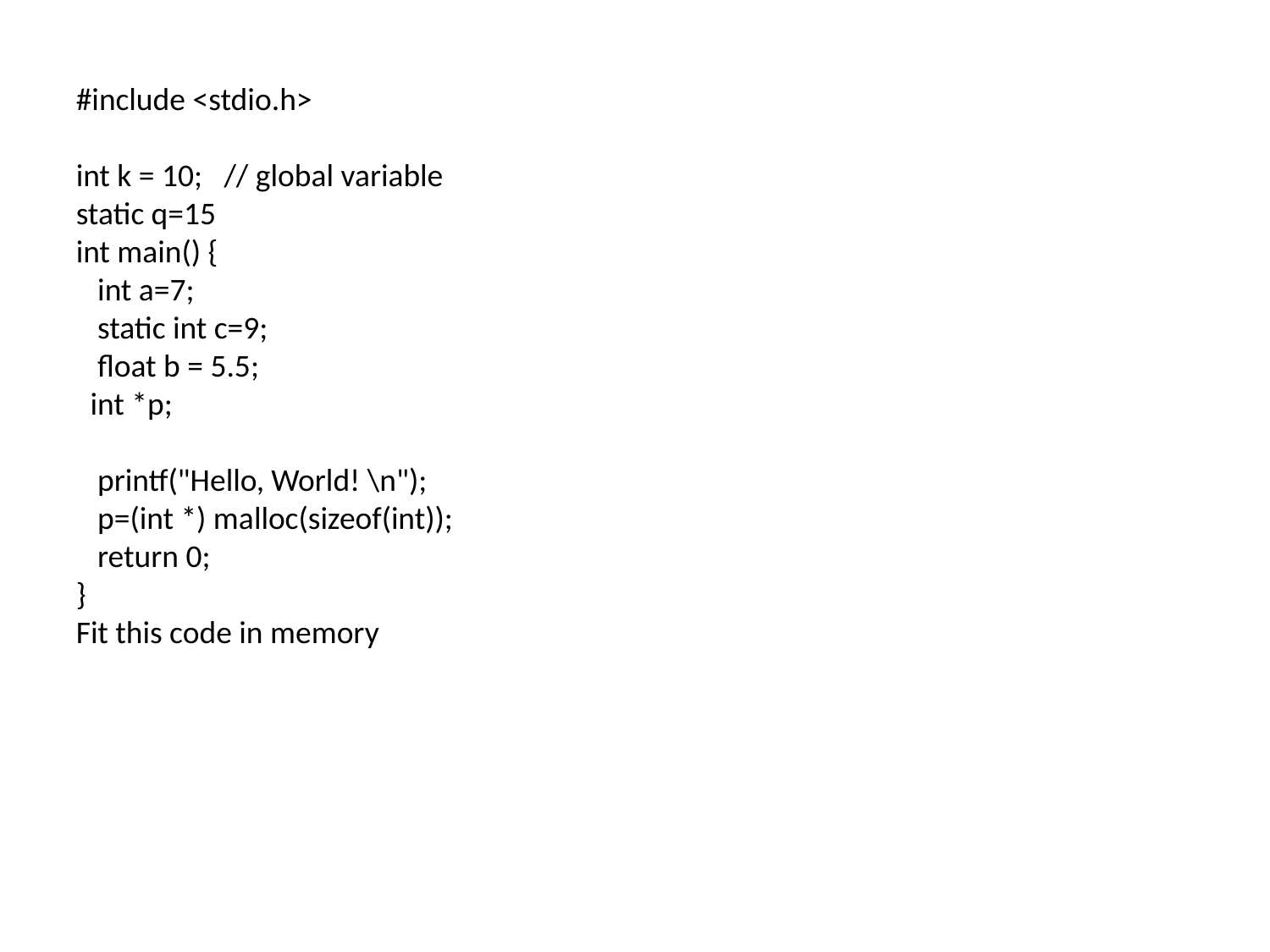

#include <stdio.h>

int k = 10;   // global variable
static q=15
int main() {
   int a=7;
   static int c=9;
   float b = 5.5;
  int *p;

   printf("Hello, World! \n");
   p=(int *) malloc(sizeof(int));
   return 0;
}
Fit this code in memory